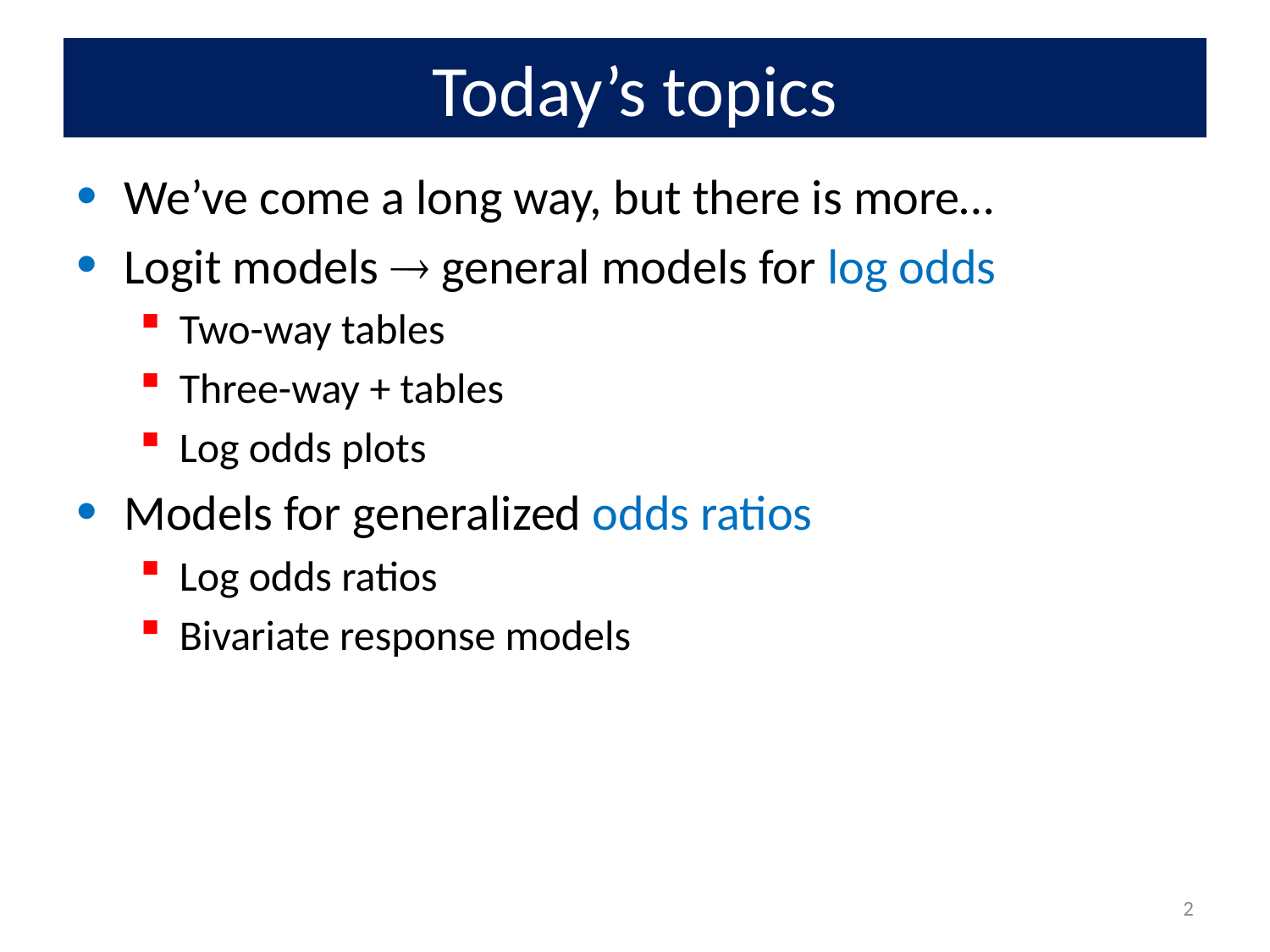

# Today’s topics
We’ve come a long way, but there is more…
Logit models → general models for log odds
Two-way tables
Three-way + tables
Log odds plots
Models for generalized odds ratios
Log odds ratios
Bivariate response models
2